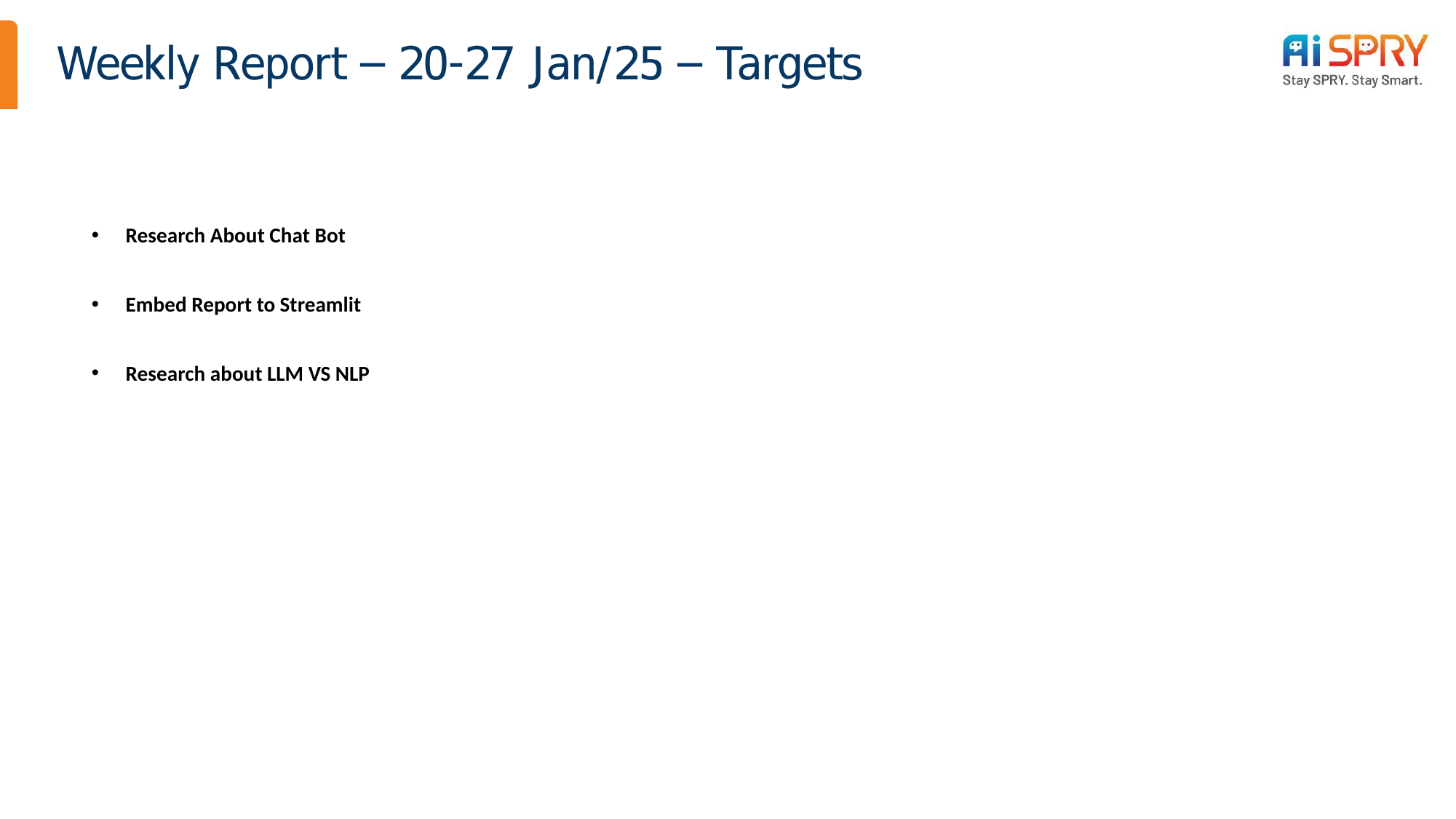

Weekly Report – 20-27 Jan/25 – Targets
Research About Chat Bot
Embed Report to Streamlit
Research about LLM VS NLP